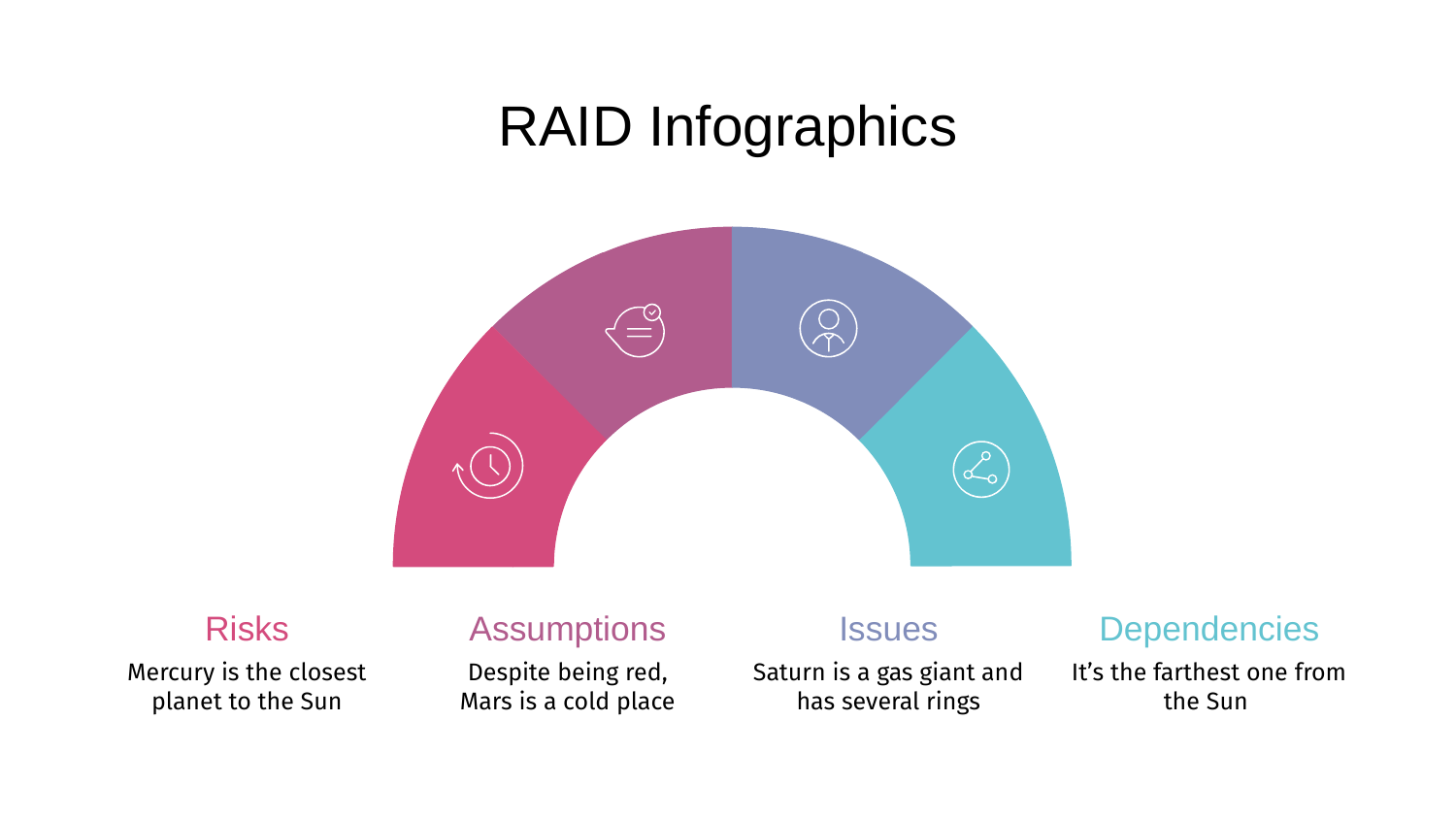

# RAID Infographics

Assumptions
Despite being red,
Mars is a cold place

Issues
Saturn is a gas giant and has several rings

Dependencies
It’s the farthest one from the Sun

Risks
Mercury is the closest planet to the Sun